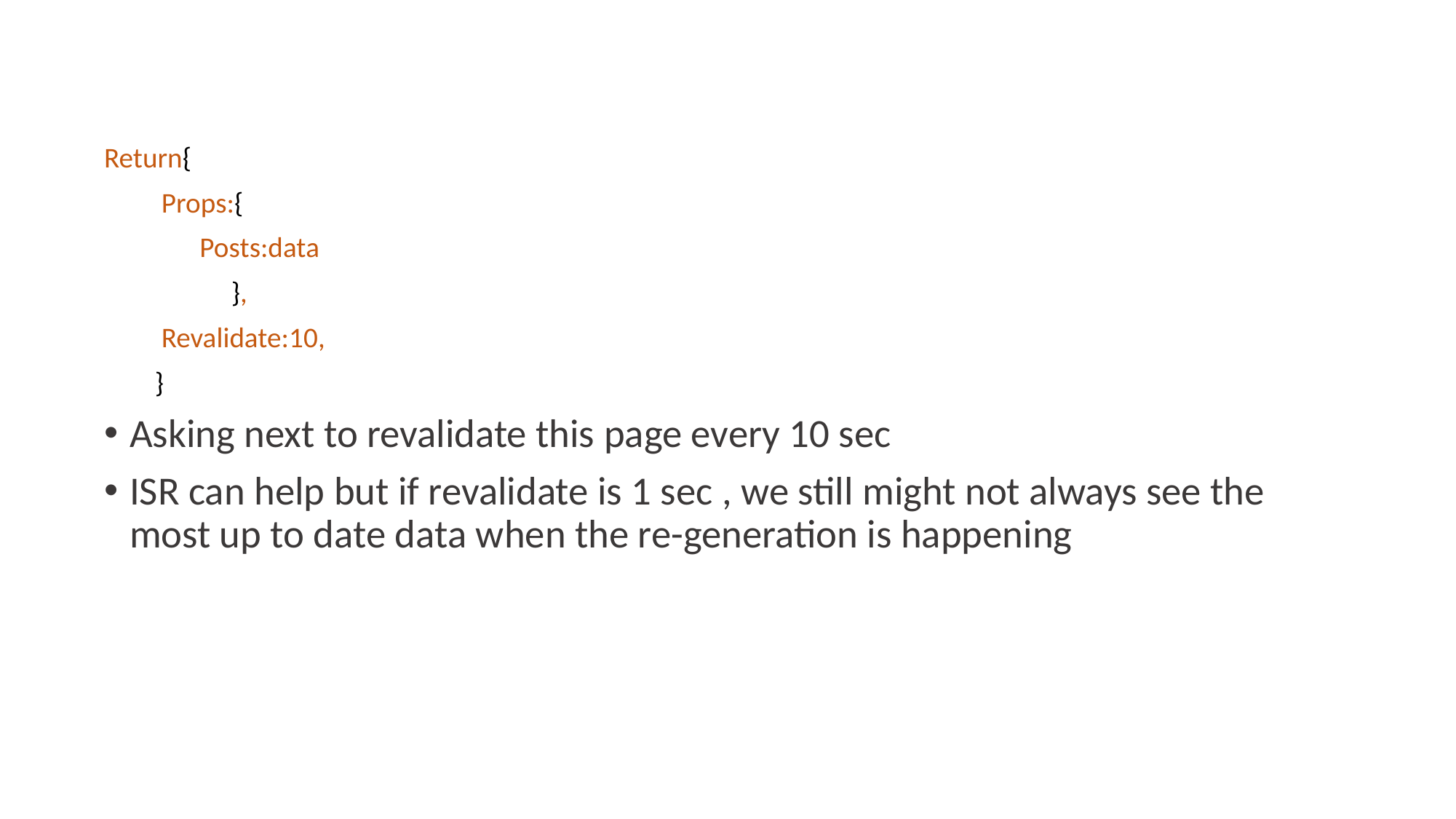

Return{
         Props:{
               Posts:data
                    },
         Revalidate:10,
        }
Asking next to revalidate this page every 10 sec
ISR can help but if revalidate is 1 sec , we still might not always see the most up to date data when the re-generation is happening